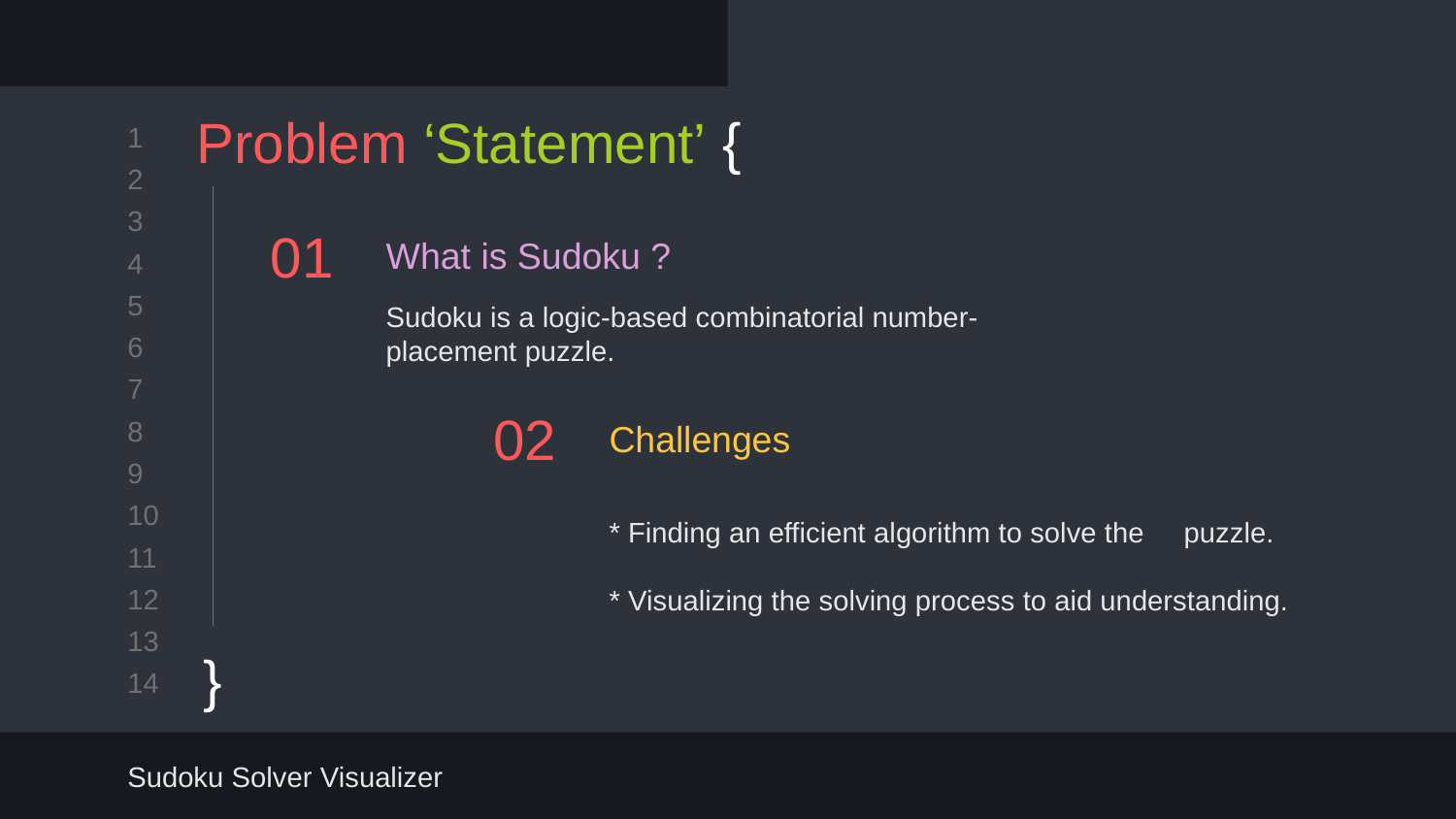

Problem ‘Statement’ {
}
What is Sudoku ?
# 01
Sudoku is a logic-based combinatorial number-placement puzzle.
Challenges
02
* Finding an efficient algorithm to solve the     puzzle.

* Visualizing the solving process to aid understanding.

Sudoku Solver Visualizer